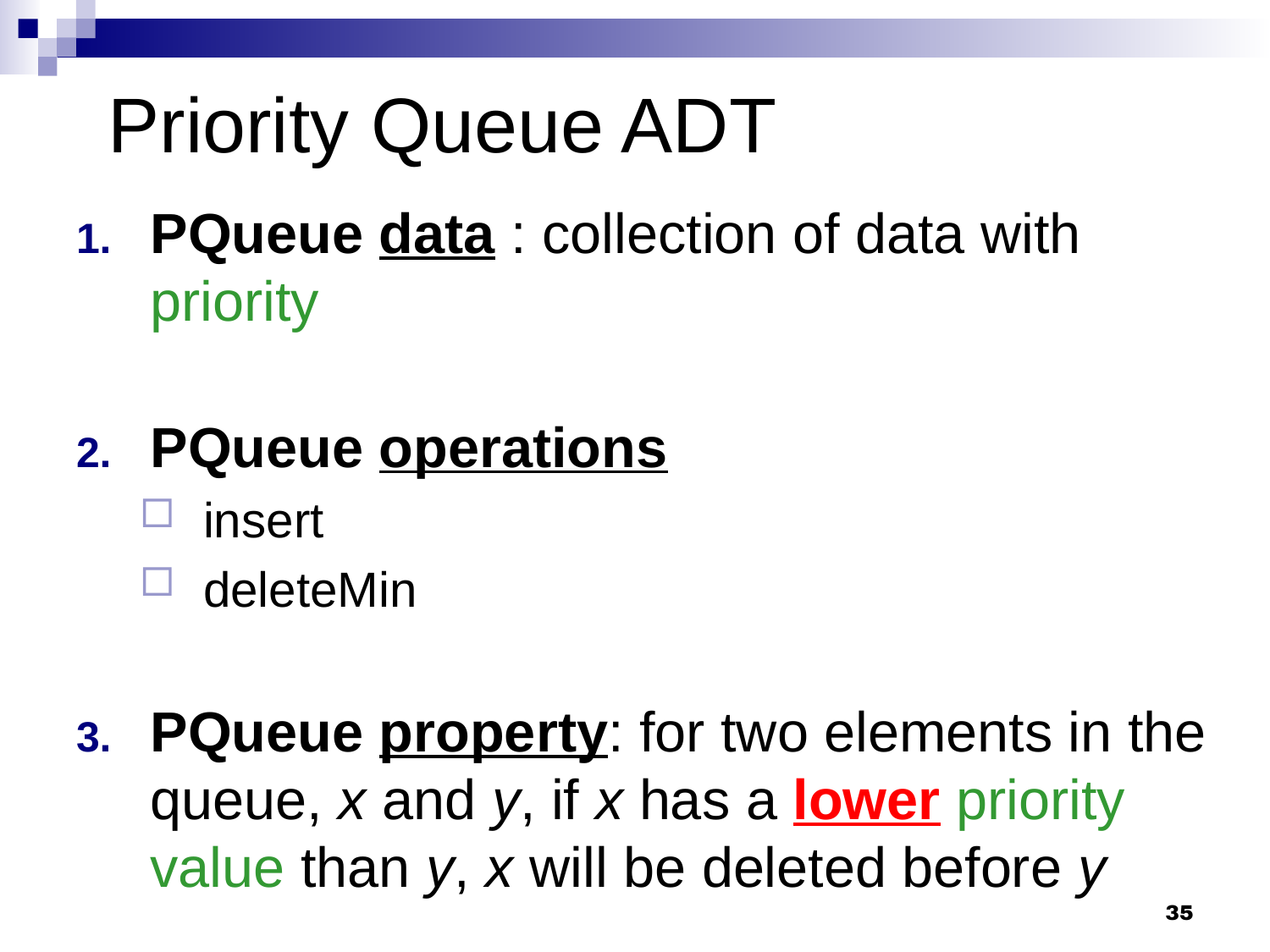

# Priority Queue ADT
PQueue data : collection of data with priority

PQueue operations
insert
deleteMin

PQueue property: for two elements in the queue, x and y, if x has a lower priority value than y, x will be deleted before y
35